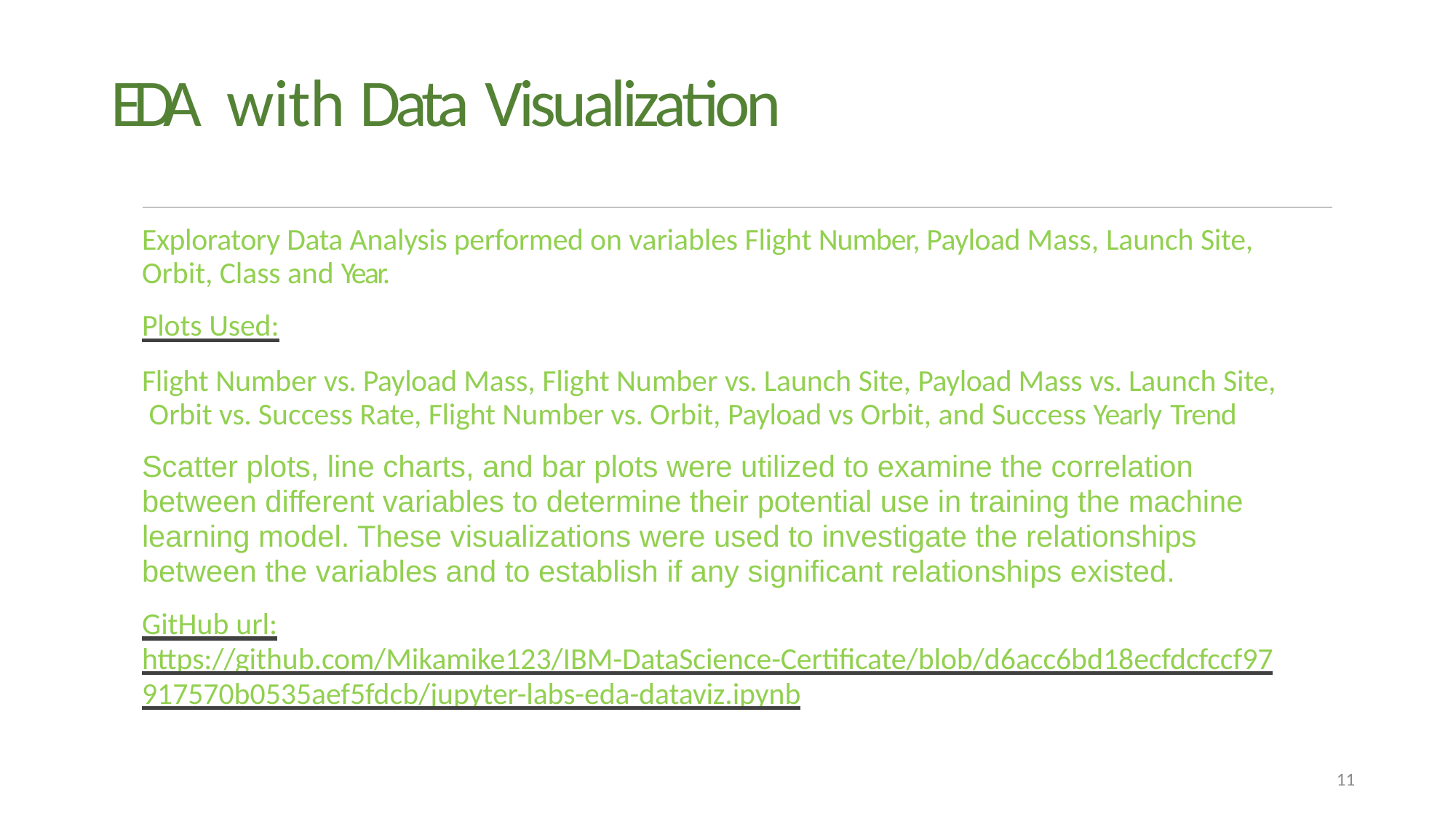

# EDA   with Data Visualization

Exploratory Data Analysis performed on variables Flight Number, Payload Mass, Launch Site,  Orbit, Class and Year.
Plots Used:
Flight Number vs. Payload Mass, Flight Number vs. Launch Site, Payload Mass vs. Launch Site,  Orbit vs. Success Rate, Flight Number vs. Orbit, Payload vs Orbit, and Success Yearly Trend
Scatter plots, line charts, and bar plots were utilized to examine the correlation between different variables to determine their potential use in training the machine learning model. These visualizations were used to investigate the relationships between the variables and to establish if any significant relationships existed.
GitHub url: https://github.com/Mikamike123/IBM-DataScience-Certificate/blob/d6acc6bd18ecfdcfccf97917570b0535aef5fdcb/jupyter-labs-eda-dataviz.ipynb
11